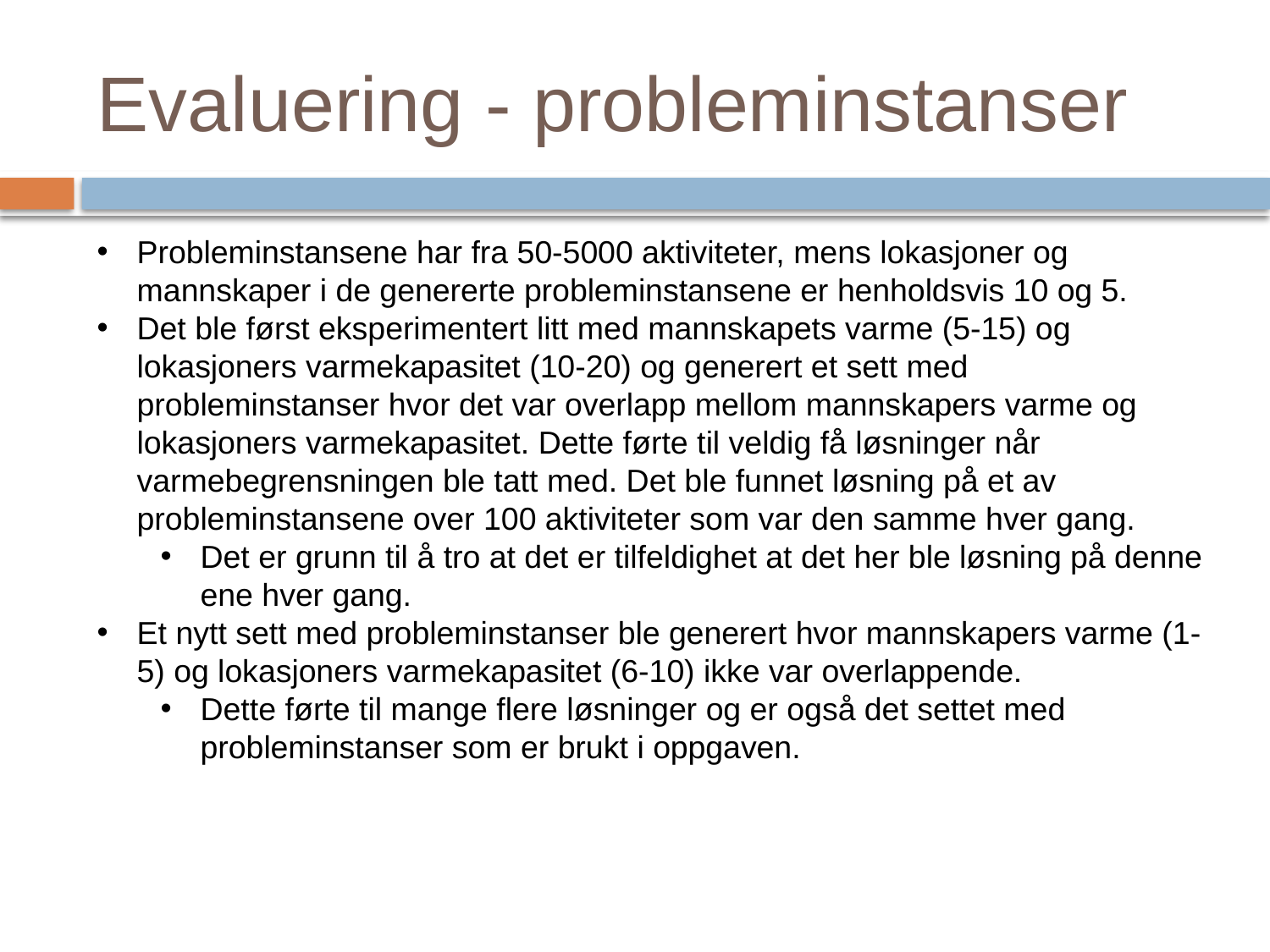

# Evaluering - probleminstanser
Probleminstansene har fra 50-5000 aktiviteter, mens lokasjoner og mannskaper i de genererte probleminstansene er henholdsvis 10 og 5.
Det ble først eksperimentert litt med mannskapets varme (5-15) og lokasjoners varmekapasitet (10-20) og generert et sett med probleminstanser hvor det var overlapp mellom mannskapers varme og lokasjoners varmekapasitet. Dette førte til veldig få løsninger når varmebegrensningen ble tatt med. Det ble funnet løsning på et av probleminstansene over 100 aktiviteter som var den samme hver gang.
Det er grunn til å tro at det er tilfeldighet at det her ble løsning på denne ene hver gang.
Et nytt sett med probleminstanser ble generert hvor mannskapers varme (1-5) og lokasjoners varmekapasitet (6-10) ikke var overlappende.
Dette førte til mange flere løsninger og er også det settet med probleminstanser som er brukt i oppgaven.